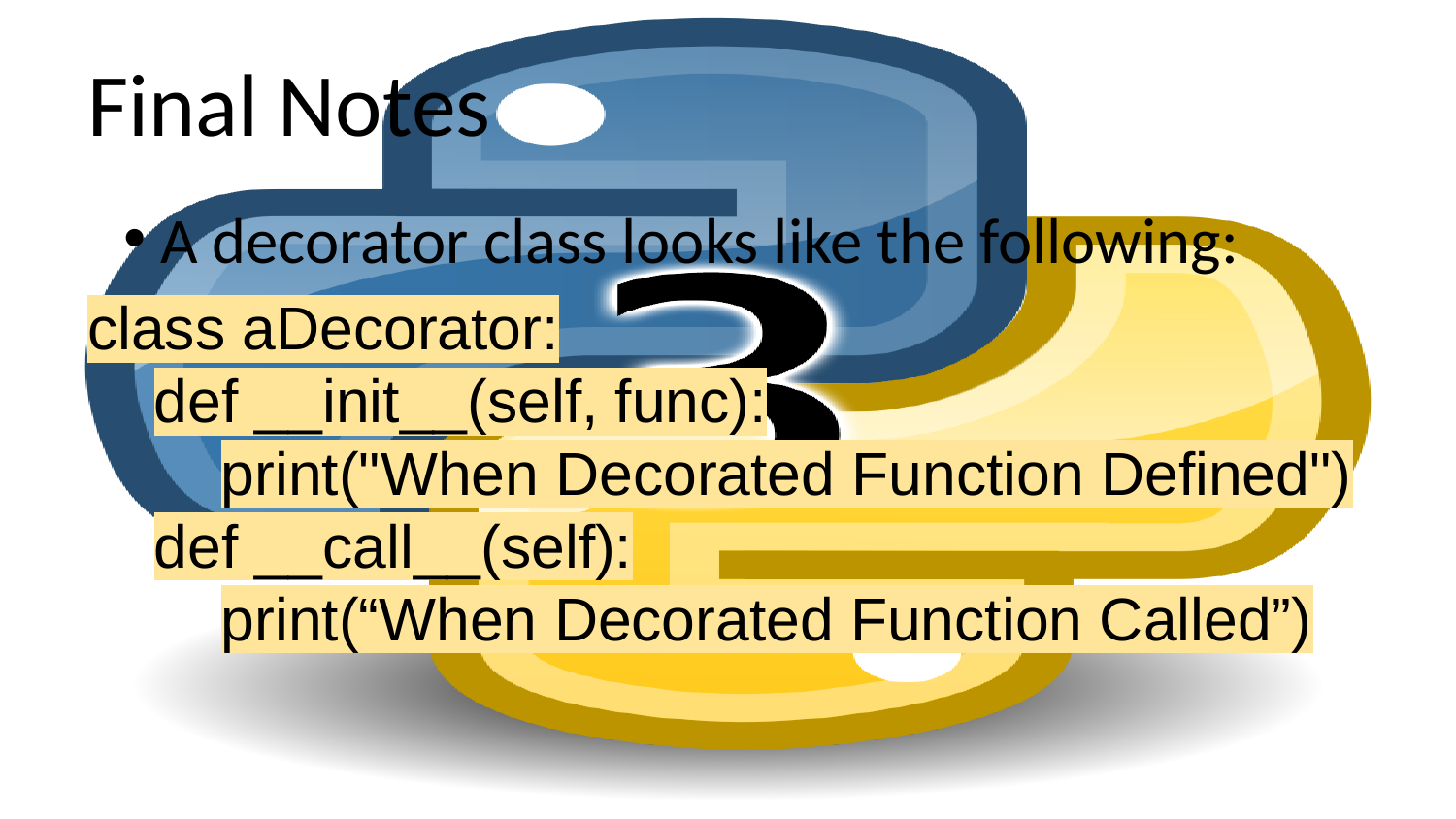

# Final Notes
A decorator class looks like the following:
class aDecorator:
    def __init__(self, func):
        print("When Decorated Function Defined")
    def __call__(self):
        print(“When Decorated Function Called”)